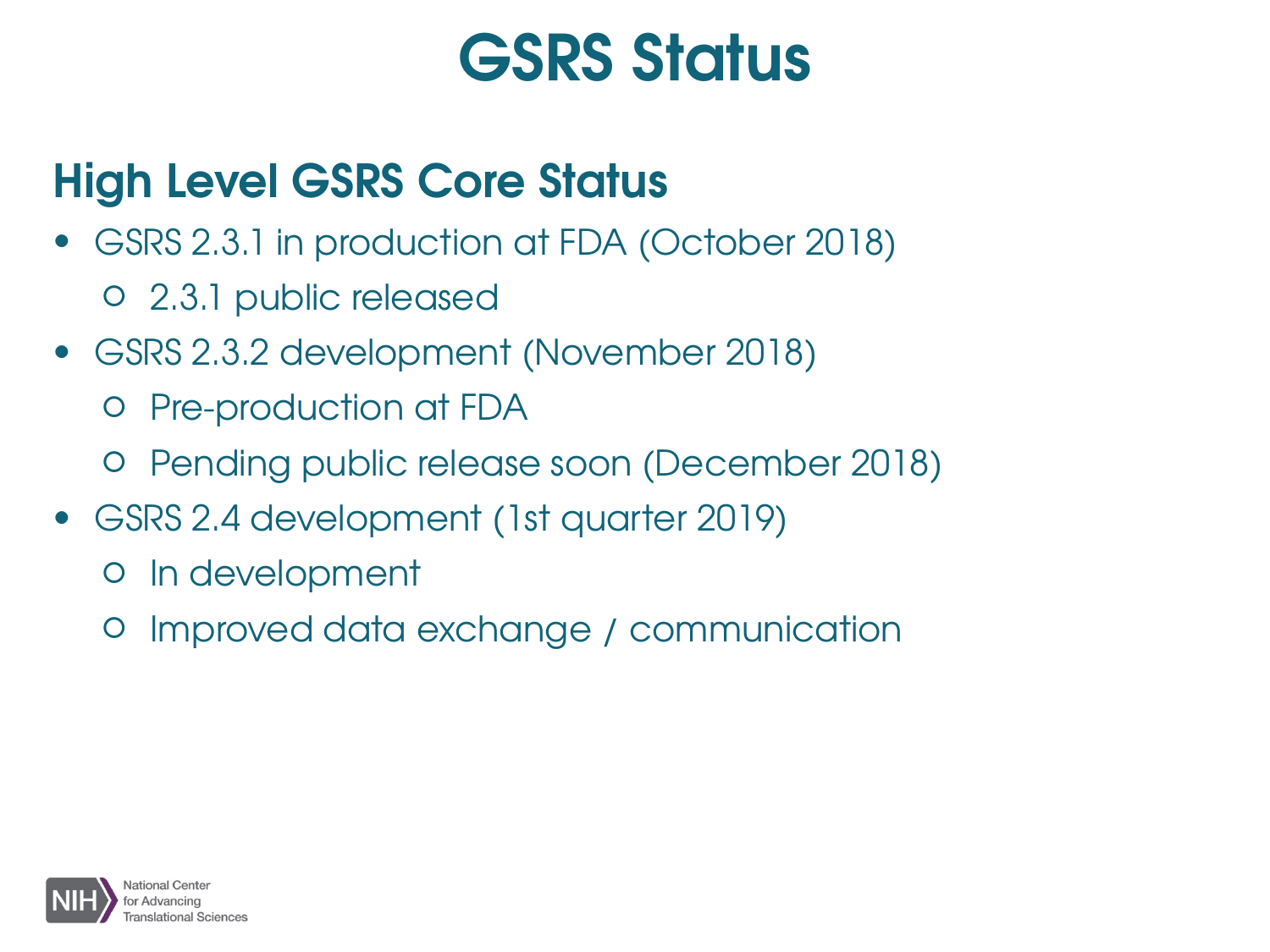

GSRS Status
High Level GSRS Core Status
GSRS 2.3.1 in production at FDA (October 2018)
2.3.1 public released
GSRS 2.3.2 development (November 2018)
Pre-production at FDA
Pending public release soon (December 2018)
GSRS 2.4 development (1st quarter 2019)
In development
Improved data exchange / communication